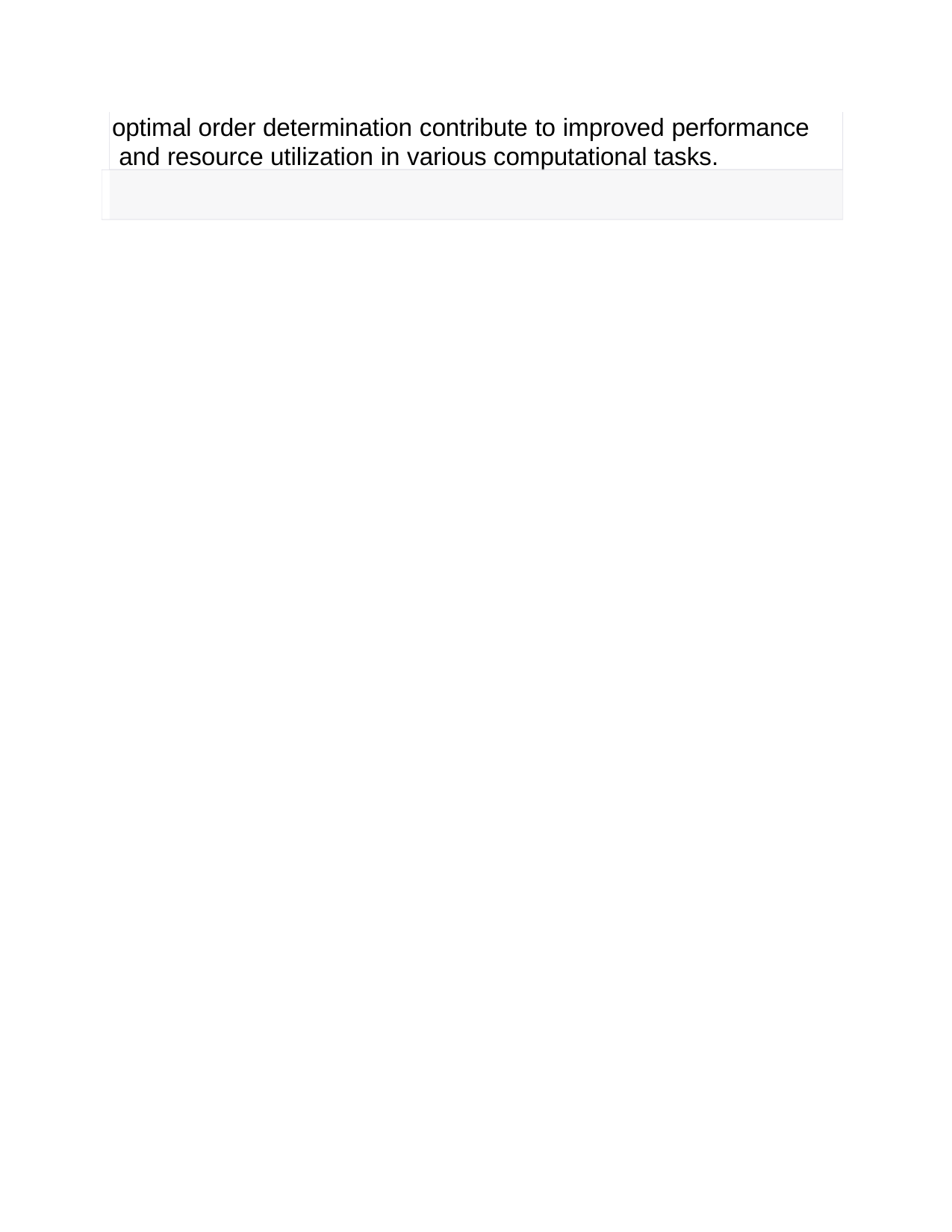

optimal order determination contribute to improved performance  and resource utilization in various computational tasks.